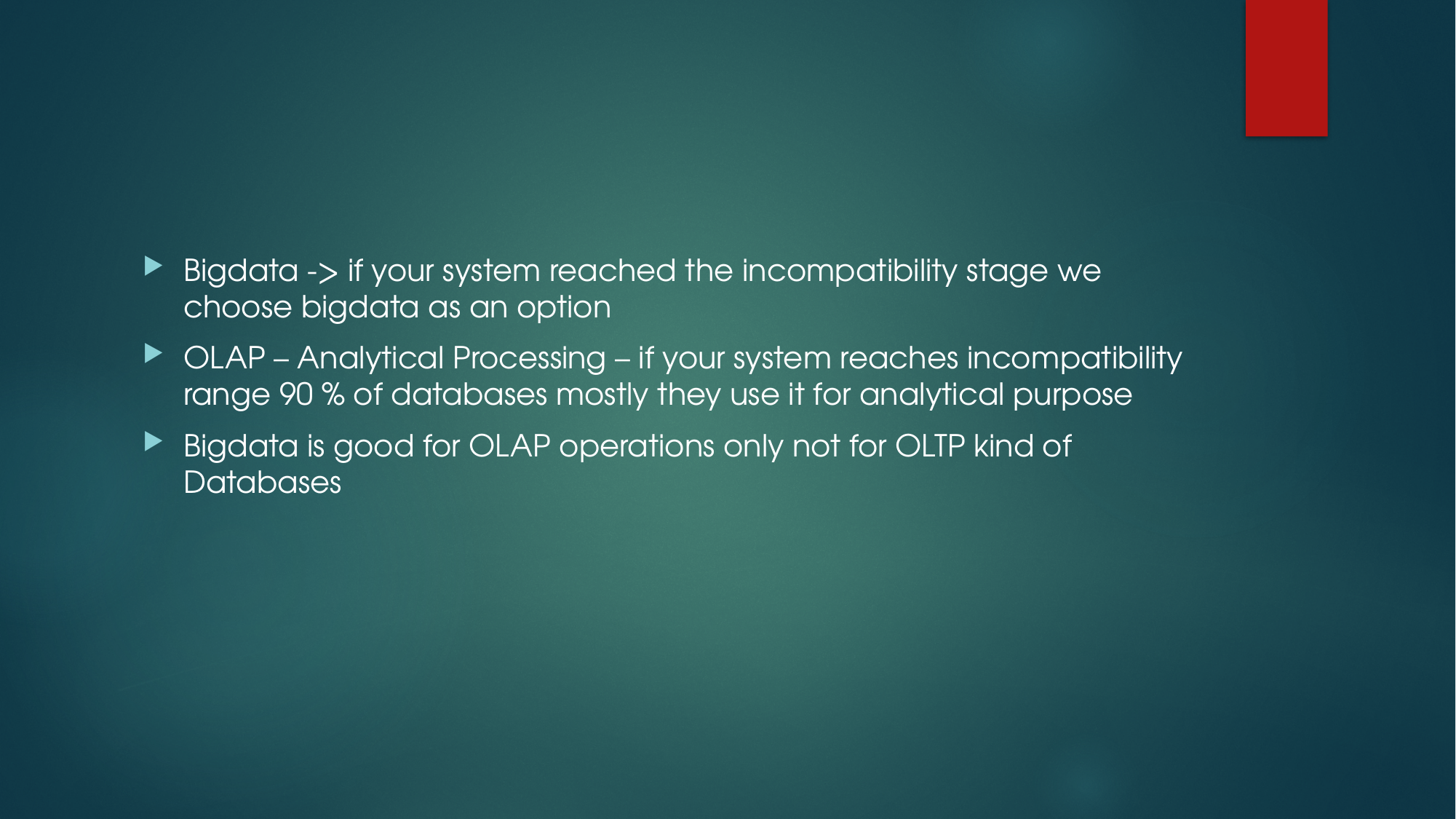

#
Bigdata -> if your system reached the incompatibility stage we choose bigdata as an option
OLAP – Analytical Processing – if your system reaches incompatibility range 90 % of databases mostly they use it for analytical purpose
Bigdata is good for OLAP operations only not for OLTP kind of Databases